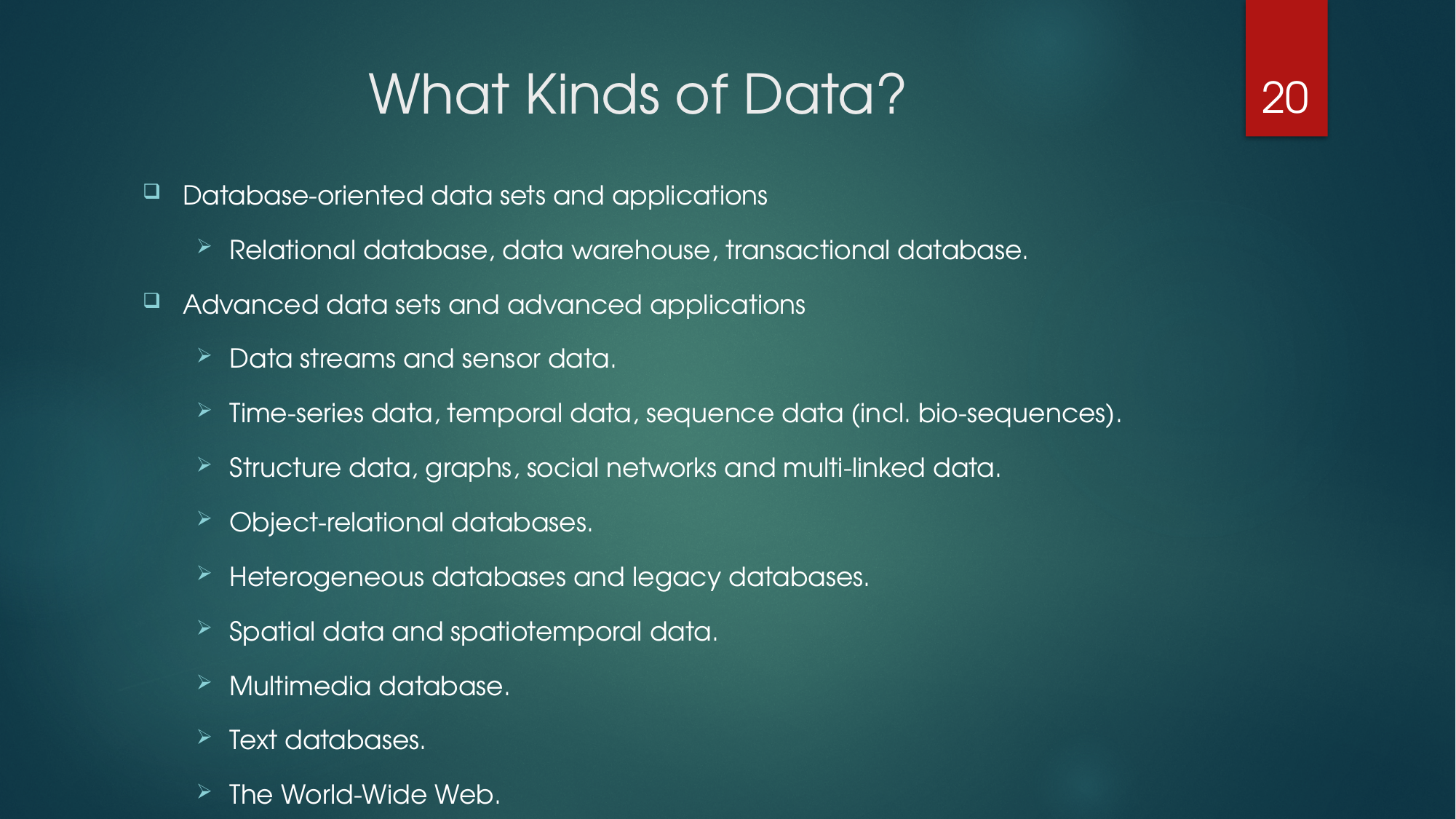

20
# What Kinds of Data?
Database-oriented data sets and applications
Relational database, data warehouse, transactional database.
Advanced data sets and advanced applications
Data streams and sensor data.
Time-series data, temporal data, sequence data (incl. bio-sequences).
Structure data, graphs, social networks and multi-linked data.
Object-relational databases.
Heterogeneous databases and legacy databases.
Spatial data and spatiotemporal data.
Multimedia database.
Text databases.
The World-Wide Web.